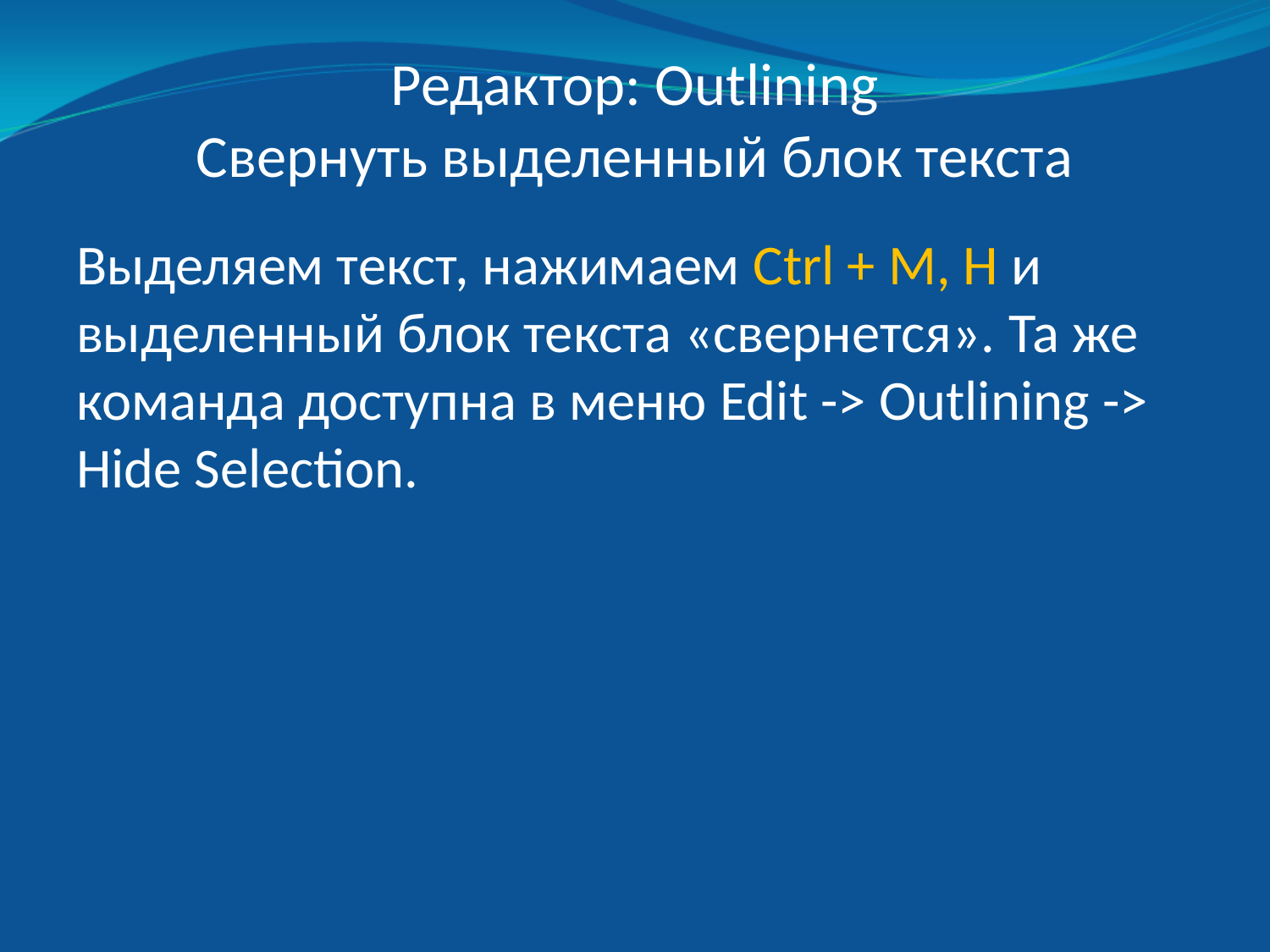

# Редактор: Outlining Свернуть выделенный блок текста
Выделяем текст, нажимаем Ctrl + M, H и выделенный блок текста «свернется». Та же команда доступна в меню Edit -> Outlining -> Hide Selection.